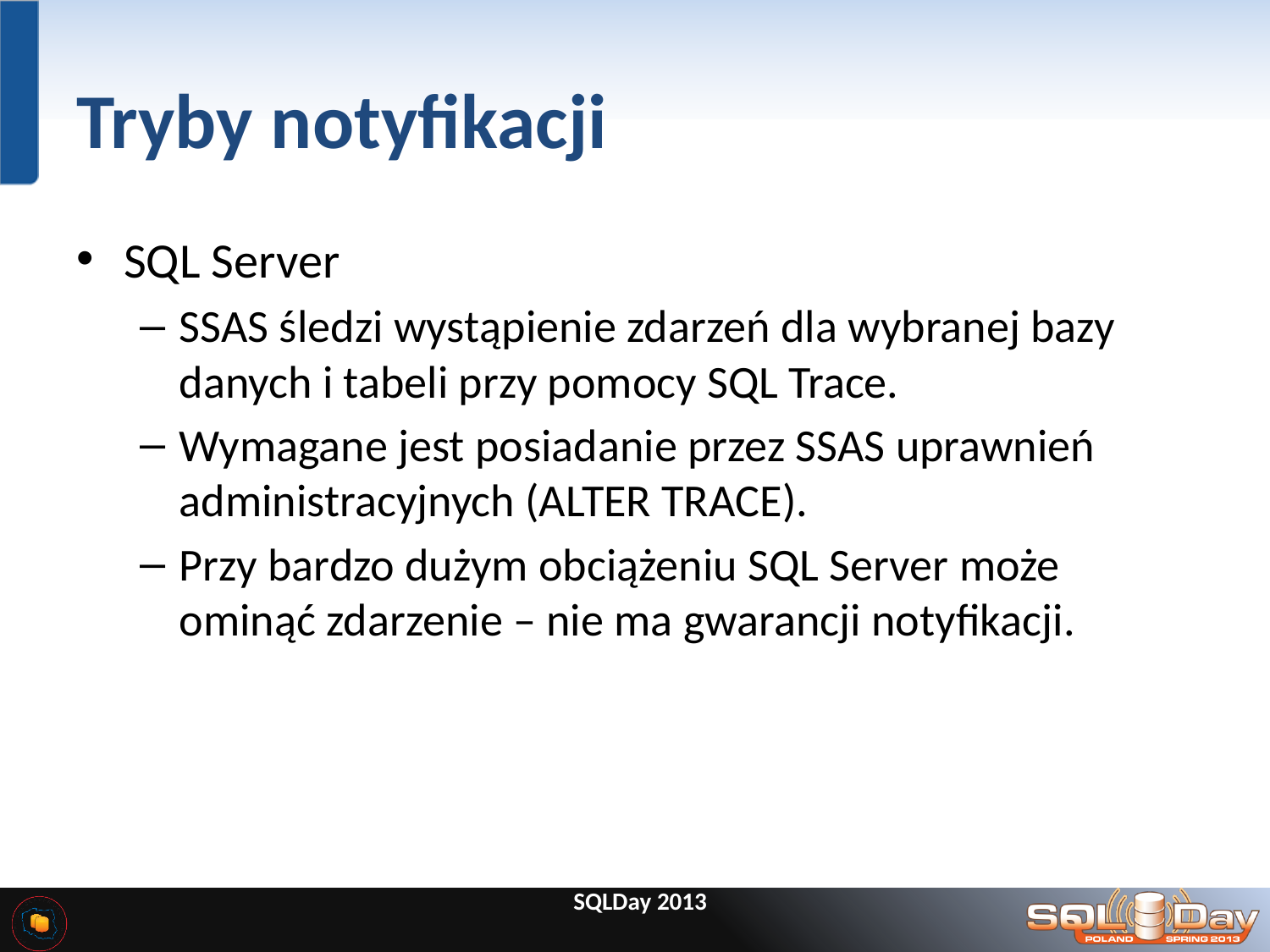

# Tryby notyfikacji
SQL Server
SSAS śledzi wystąpienie zdarzeń dla wybranej bazy danych i tabeli przy pomocy SQL Trace.
Wymagane jest posiadanie przez SSAS uprawnień administracyjnych (ALTER TRACE).
Przy bardzo dużym obciążeniu SQL Server może ominąć zdarzenie – nie ma gwarancji notyfikacji.
SQLDay 2013